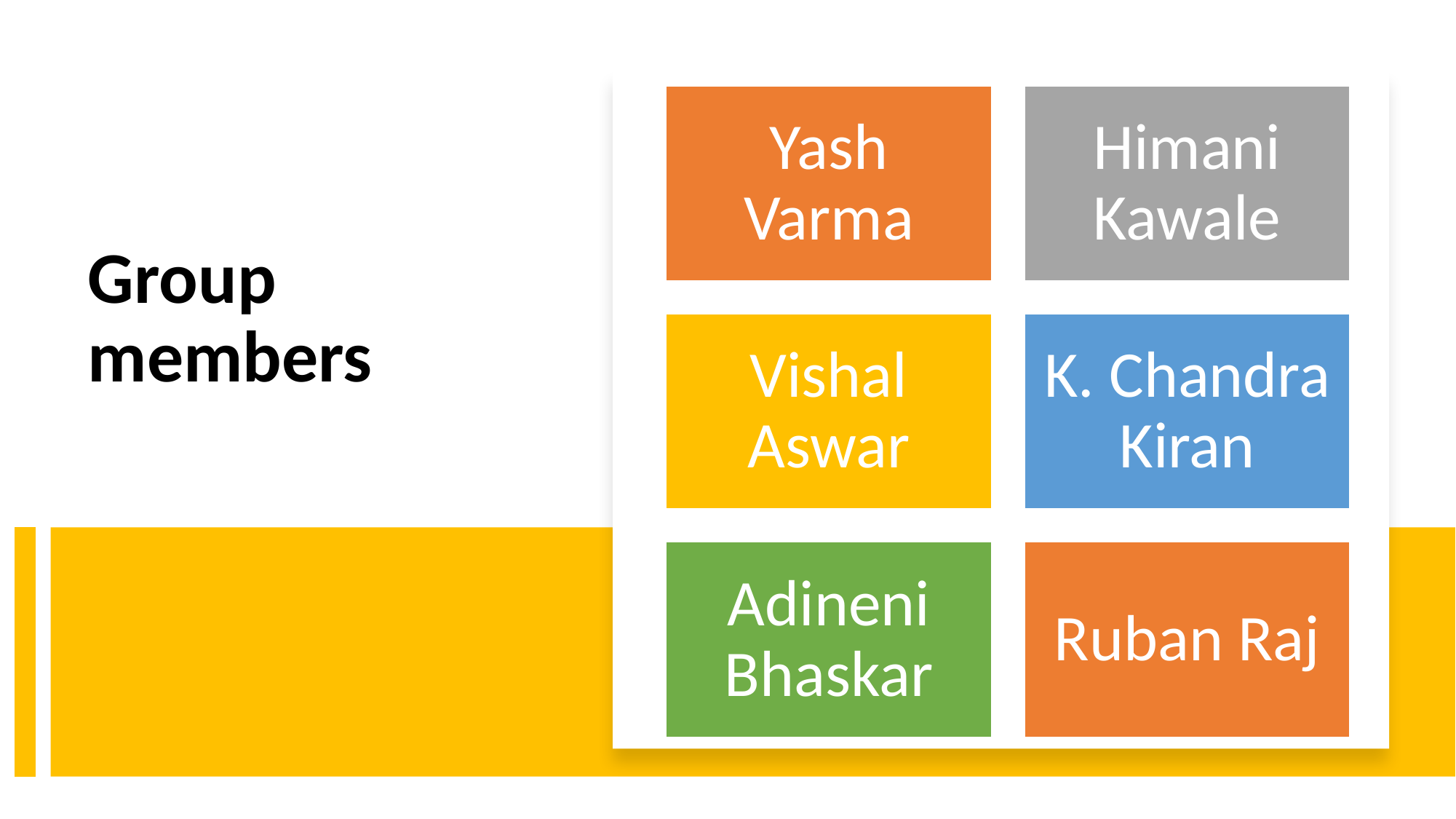

Yash Varma
Himani Kawale
Vishal Aswar
K. Chandra Kiran
Adineni Bhaskar
Ruban Raj
# Group members